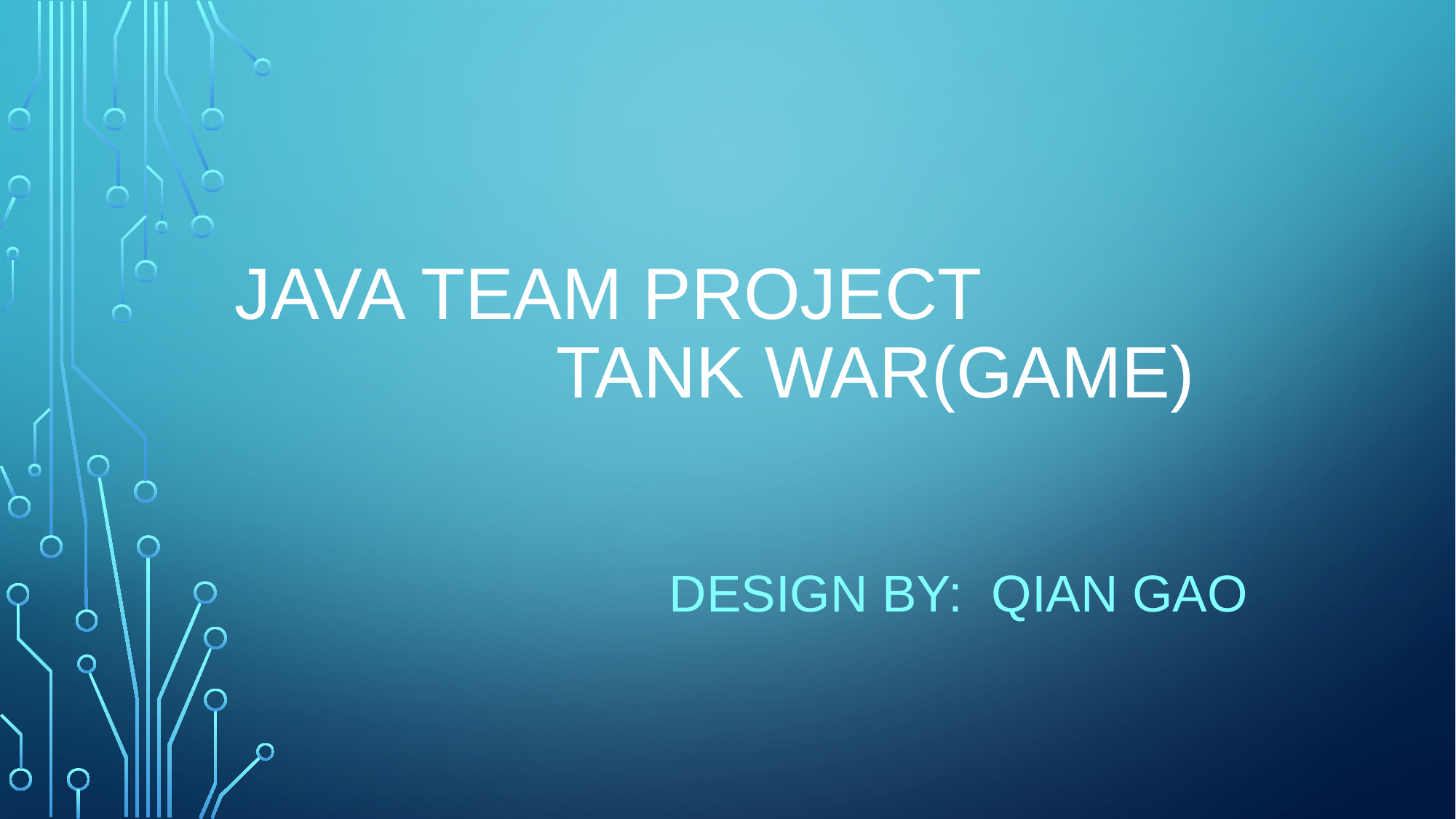

# Java team project Tank war(game)

                    design by:  Qian gao